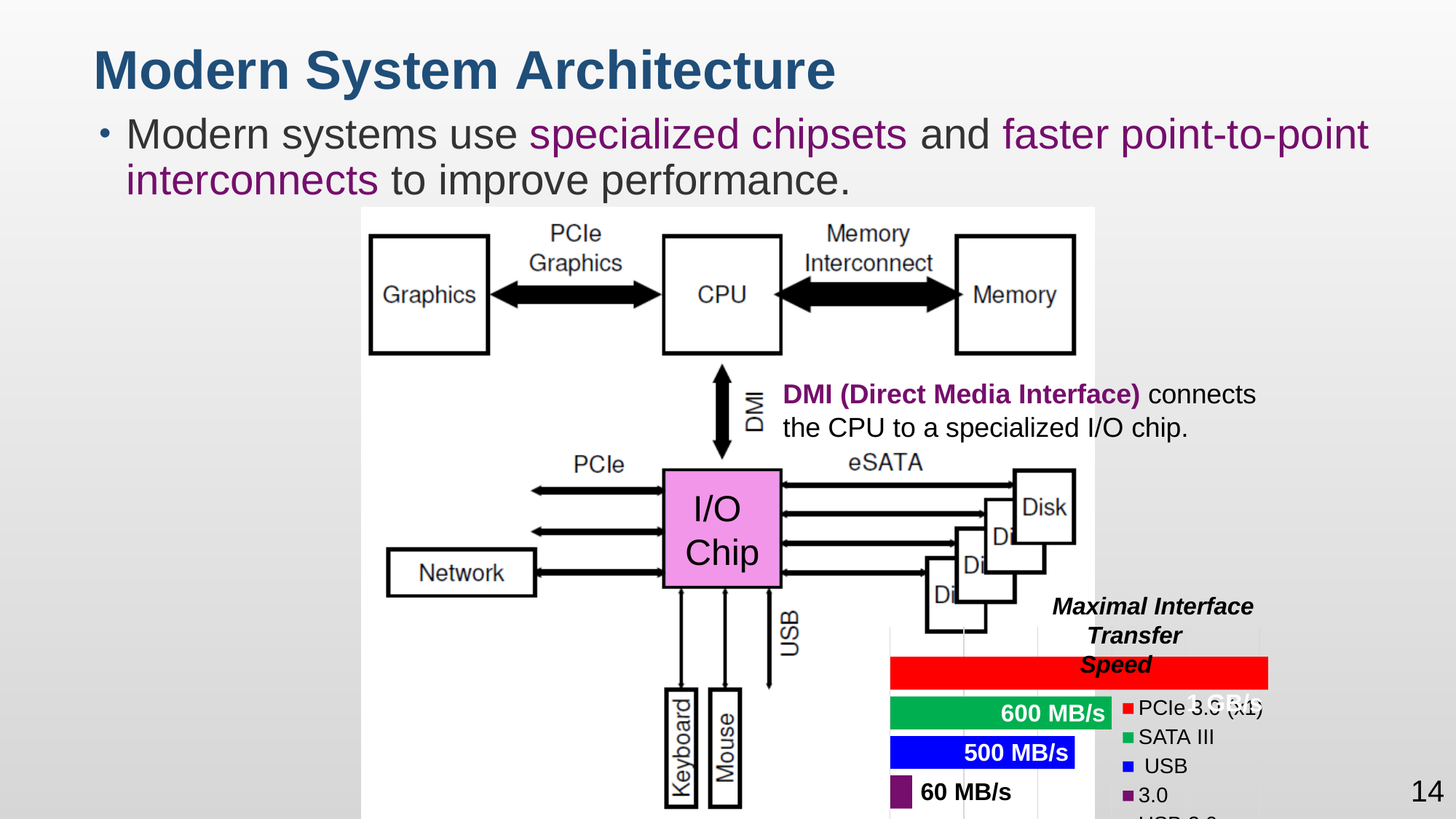

Modern System Architecture
Modern systems use specialized chipsets and faster point-to-point interconnects to improve performance.

DMI (Direct Media Interface) connects
the CPU to a specialized I/O chip.
I/O  Chip
Maximal Interface  Transfer Speed
1 GB/s

PCIe 3.0 (x1)
600 MB/s

SATA III  USB 3.0
USB 2.0

500 MB/s

60 MB/s

14